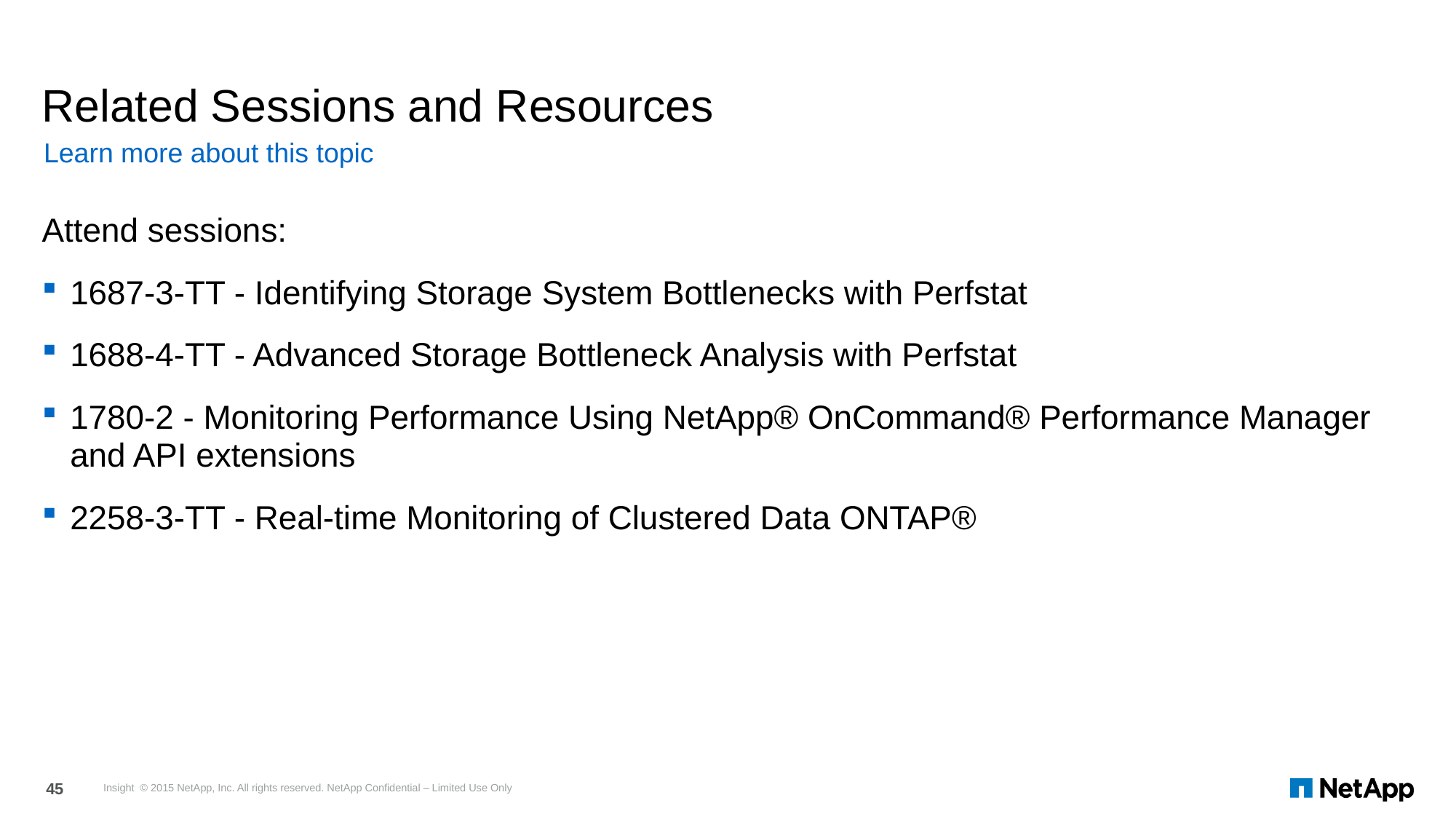

# Related Sessions and Resources
Learn more about this topic
Attend sessions:
1687-3-TT - Identifying Storage System Bottlenecks with Perfstat
1688-4-TT - Advanced Storage Bottleneck Analysis with Perfstat
1780-2 - Monitoring Performance Using NetApp® OnCommand® Performance Manager and API extensions
2258-3-TT - Real-time Monitoring of Clustered Data ONTAP®

Insight  © 2015 NetApp, Inc. All rights reserved. NetApp Confidential – Limited Use Only
45